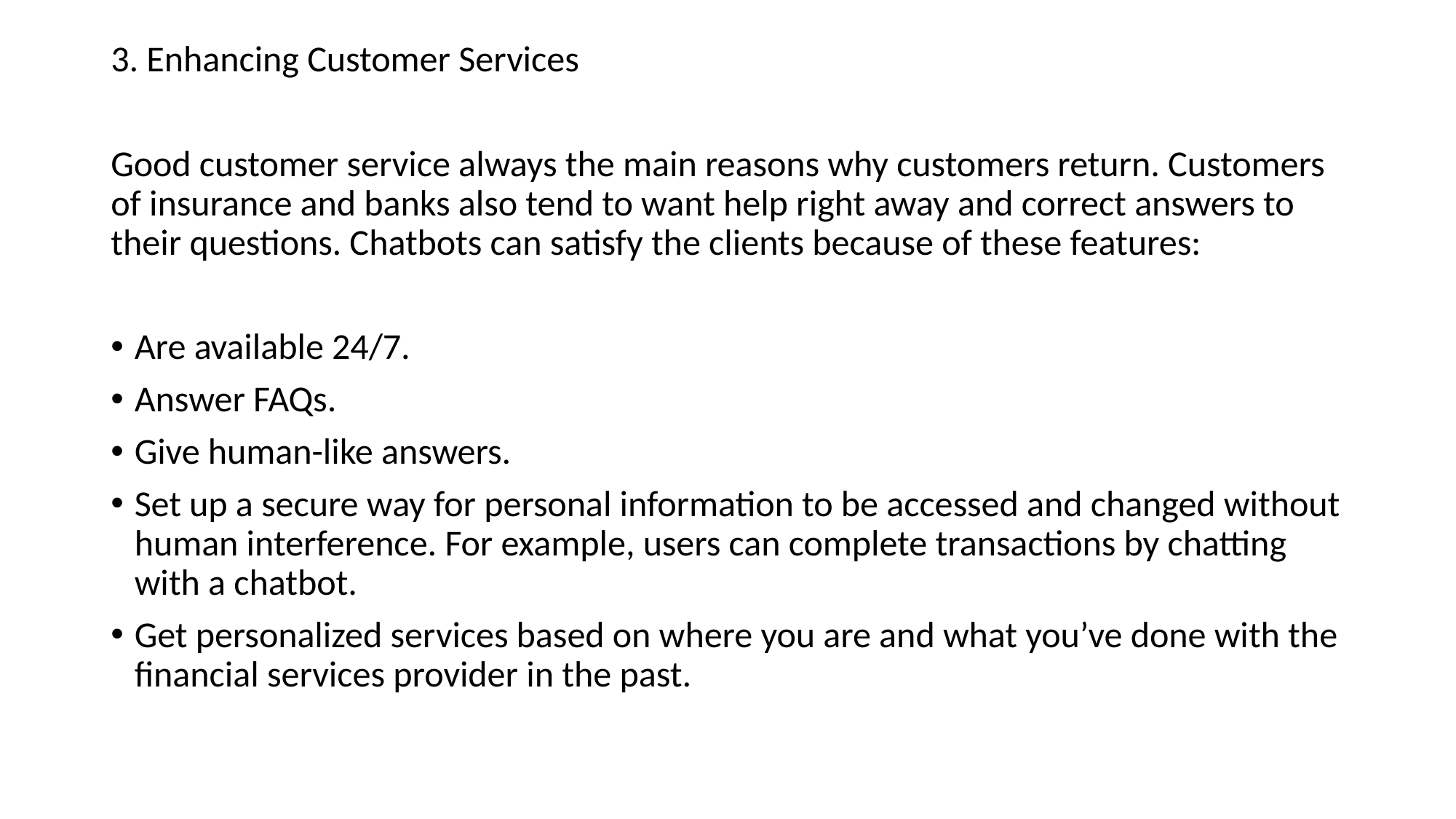

3. Enhancing Customer Services

Good customer service always the main reasons why customers return. Customers of insurance and banks also tend to want help right away and correct answers to their questions. Chatbots can satisfy the clients because of these features:

Are available 24/7.
Answer FAQs.
Give human-like answers.
Set up a secure way for personal information to be accessed and changed without human interference. For example, users can complete transactions by chatting with a chatbot.
Get personalized services based on where you are and what you’ve done with the financial services provider in the past.